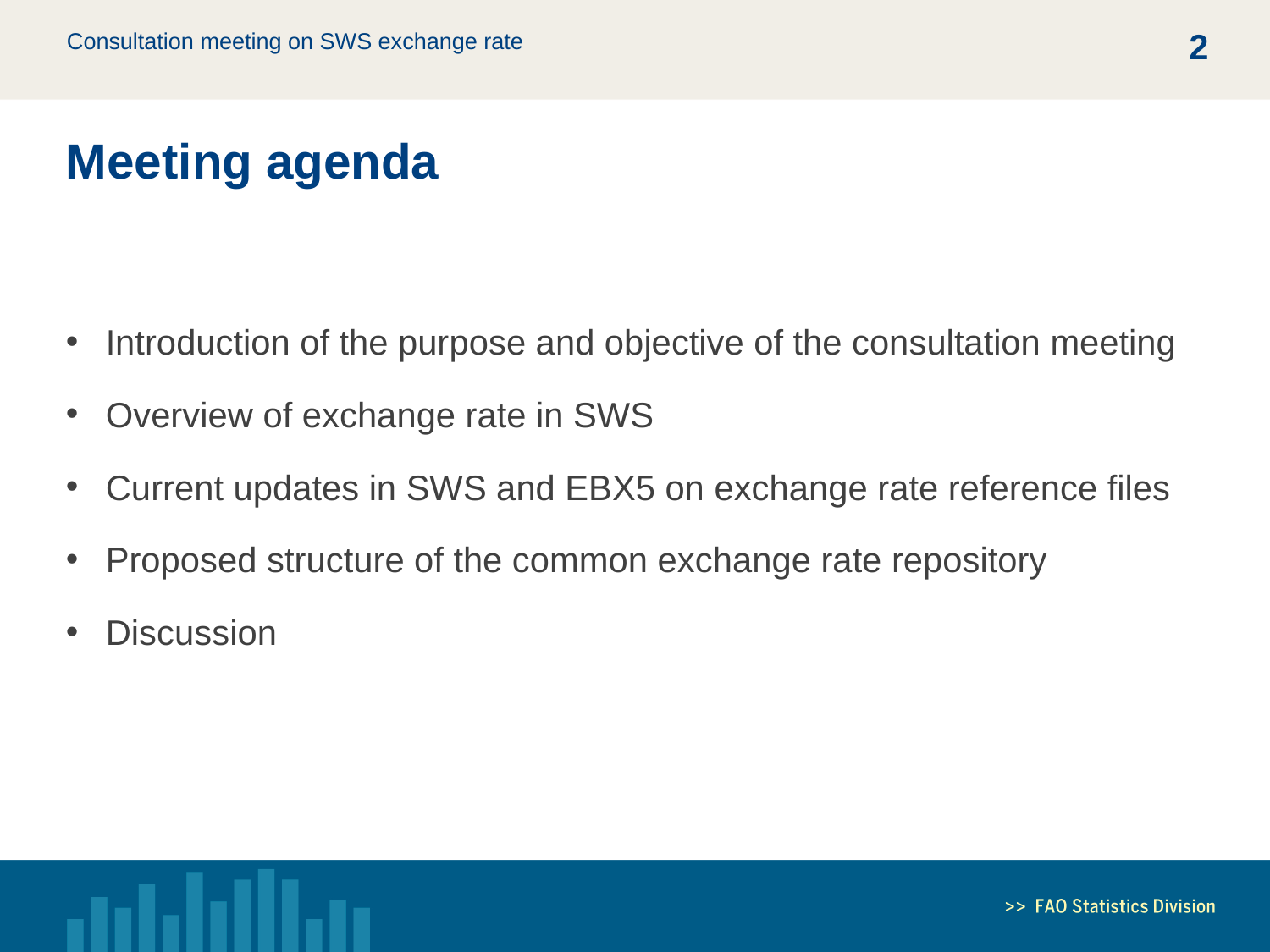

2
Meeting agenda
Introduction of the purpose and objective of the consultation meeting
Overview of exchange rate in SWS
Current updates in SWS and EBX5 on exchange rate reference files
Proposed structure of the common exchange rate repository
Discussion